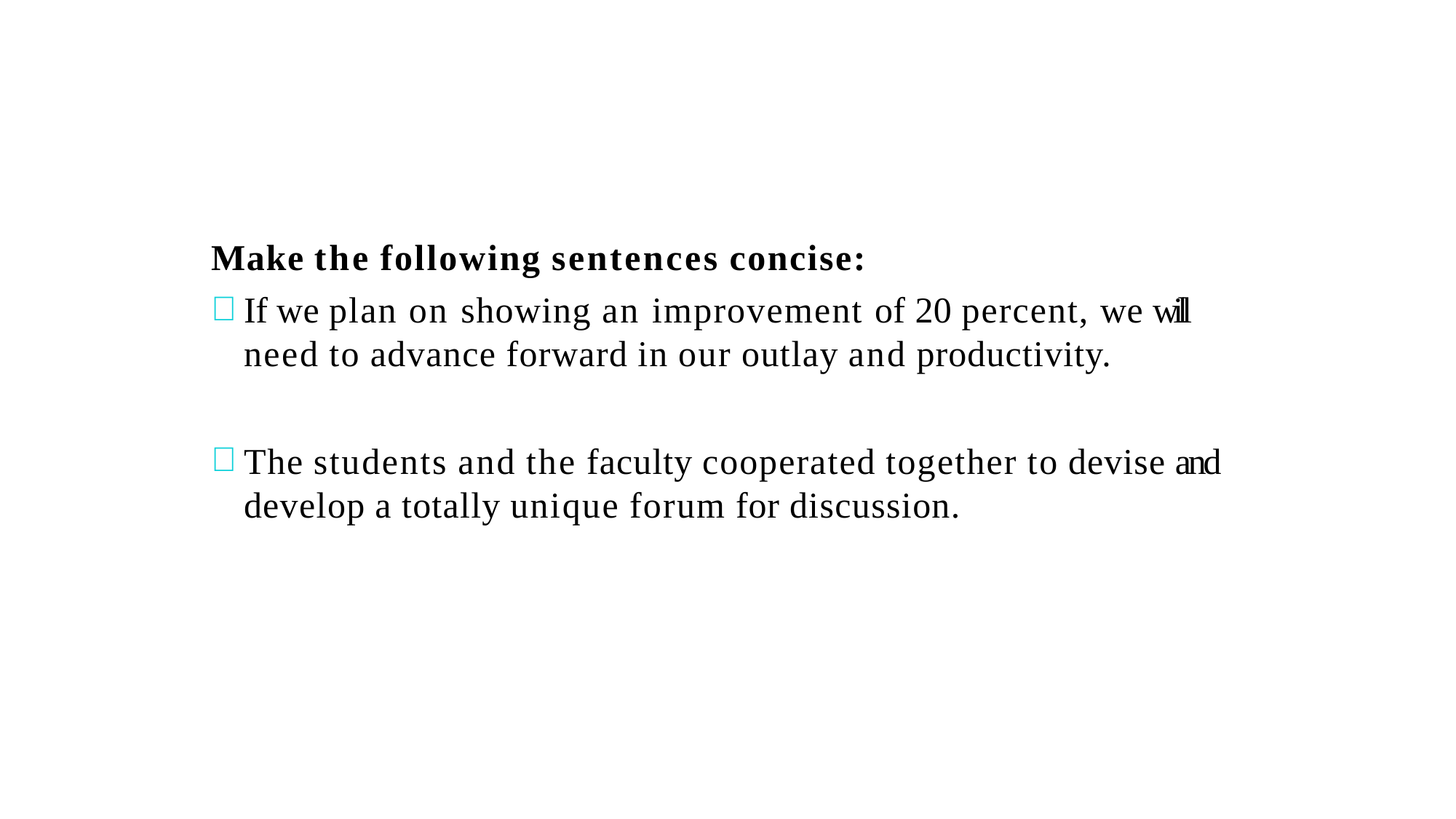

Make the following sentences concise:
If we plan on showing an improvement of 20 percent, we will  need to advance forward in our outlay and productivity.

The students and the faculty cooperated together to devise and  develop a totally unique forum for discussion.